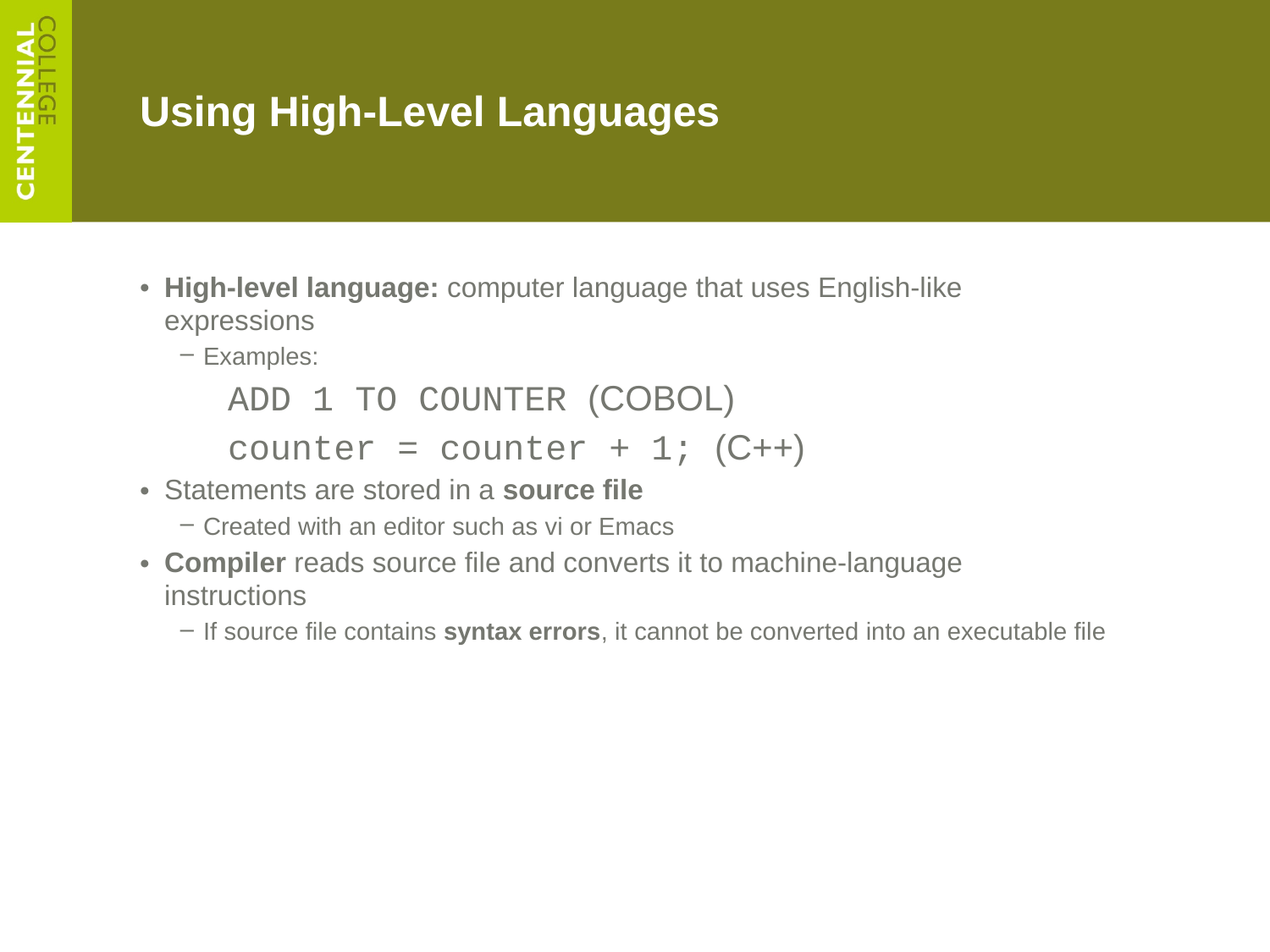

# Using High-Level Languages
High-level language: computer language that uses English-like expressions
Examples:
ADD 1 TO COUNTER (COBOL)
counter = counter + 1; (C++)
Statements are stored in a source file
Created with an editor such as vi or Emacs
Compiler reads source file and converts it to machine-language instructions
If source file contains syntax errors, it cannot be converted into an executable file
A Guide to Unix Using Linux, Fourth Edition
5